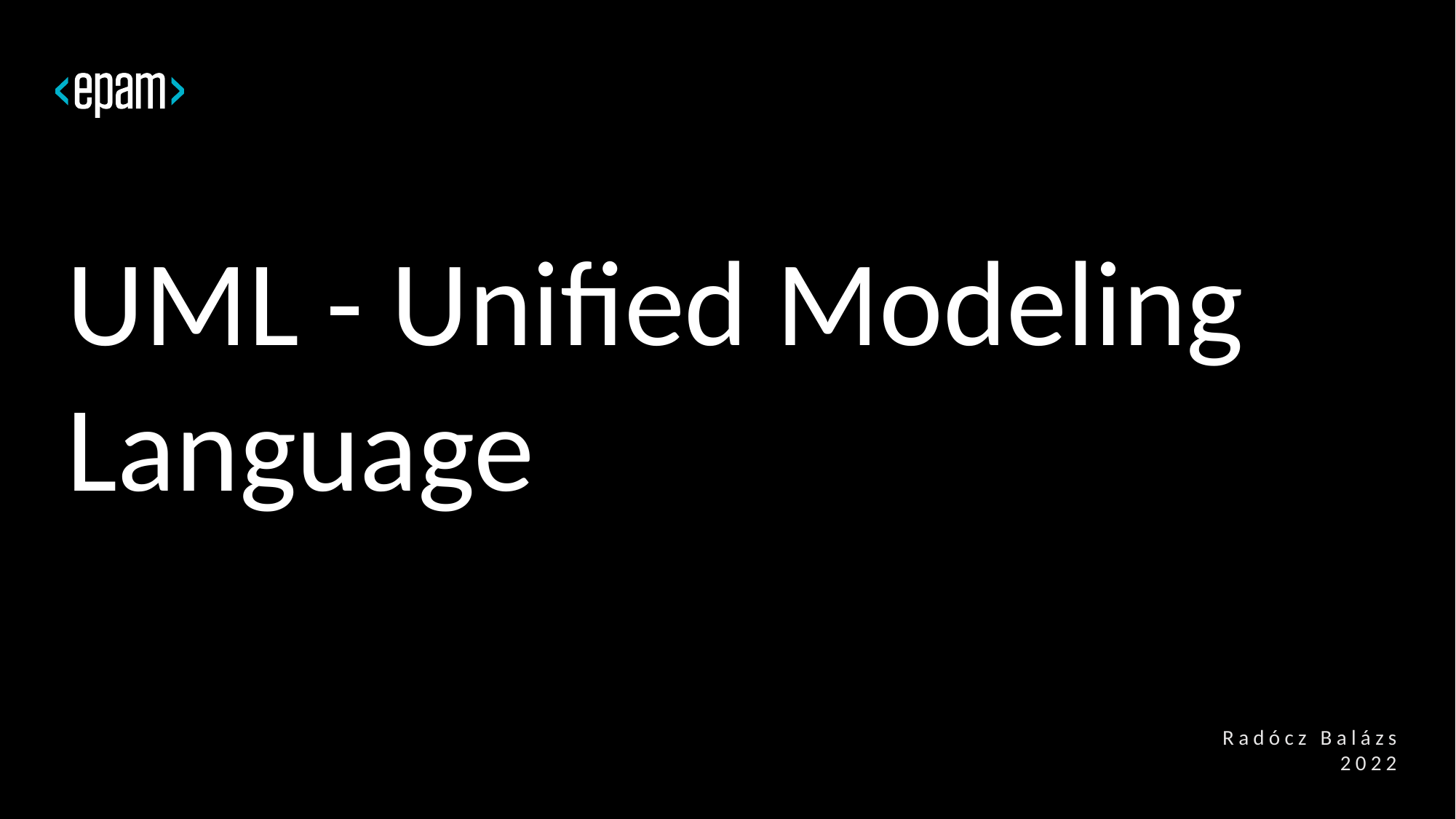

UML - Unified Modeling Language
Radócz Balázs
2022